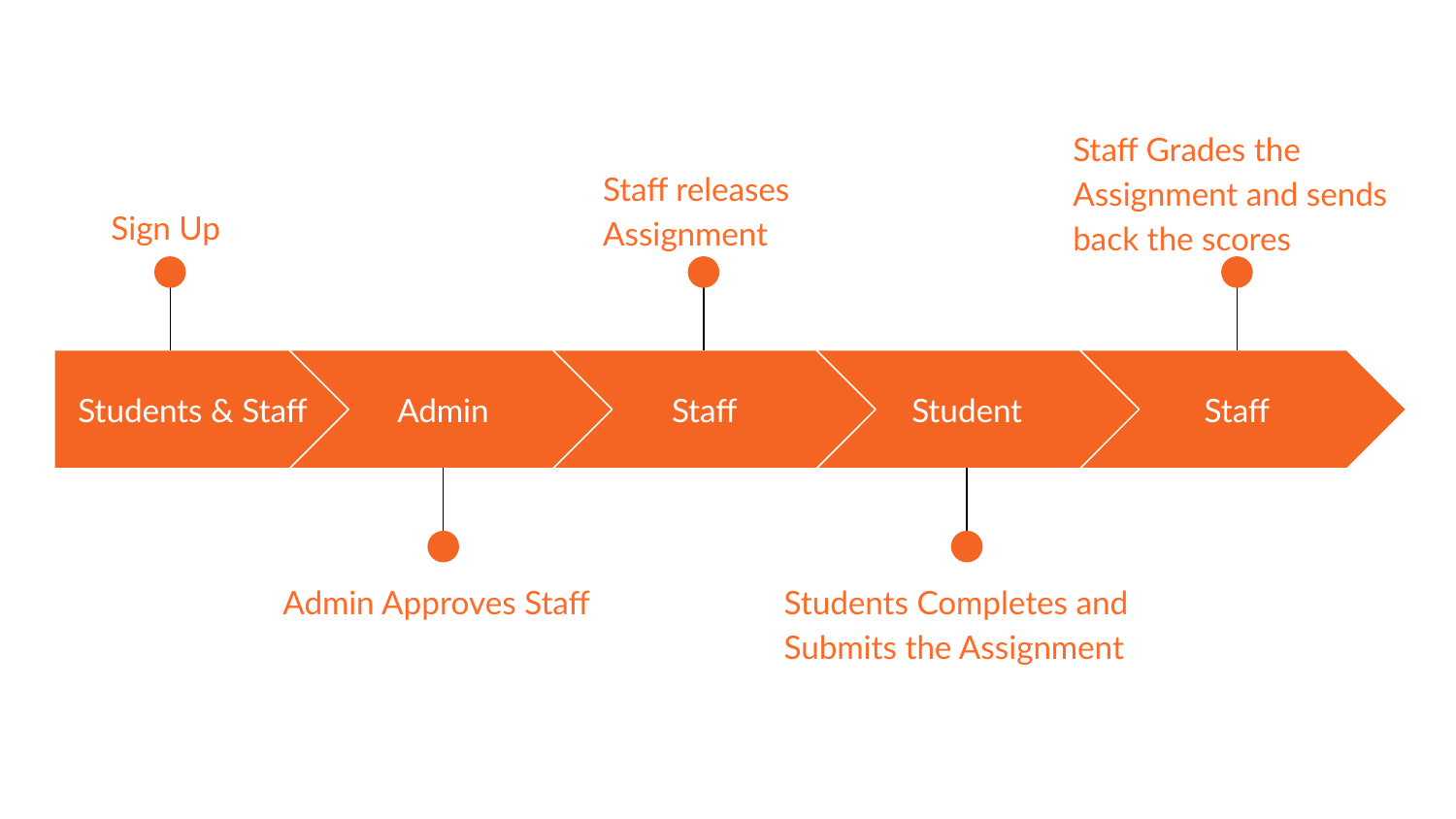

Staff Grades the Assignment and sends back the scores
Staff releases Assignment
Sign Up

Students & Staff
Admin
Staff
Student
Staff

Admin Approves Staff
Students Completes and Submits the Assignment